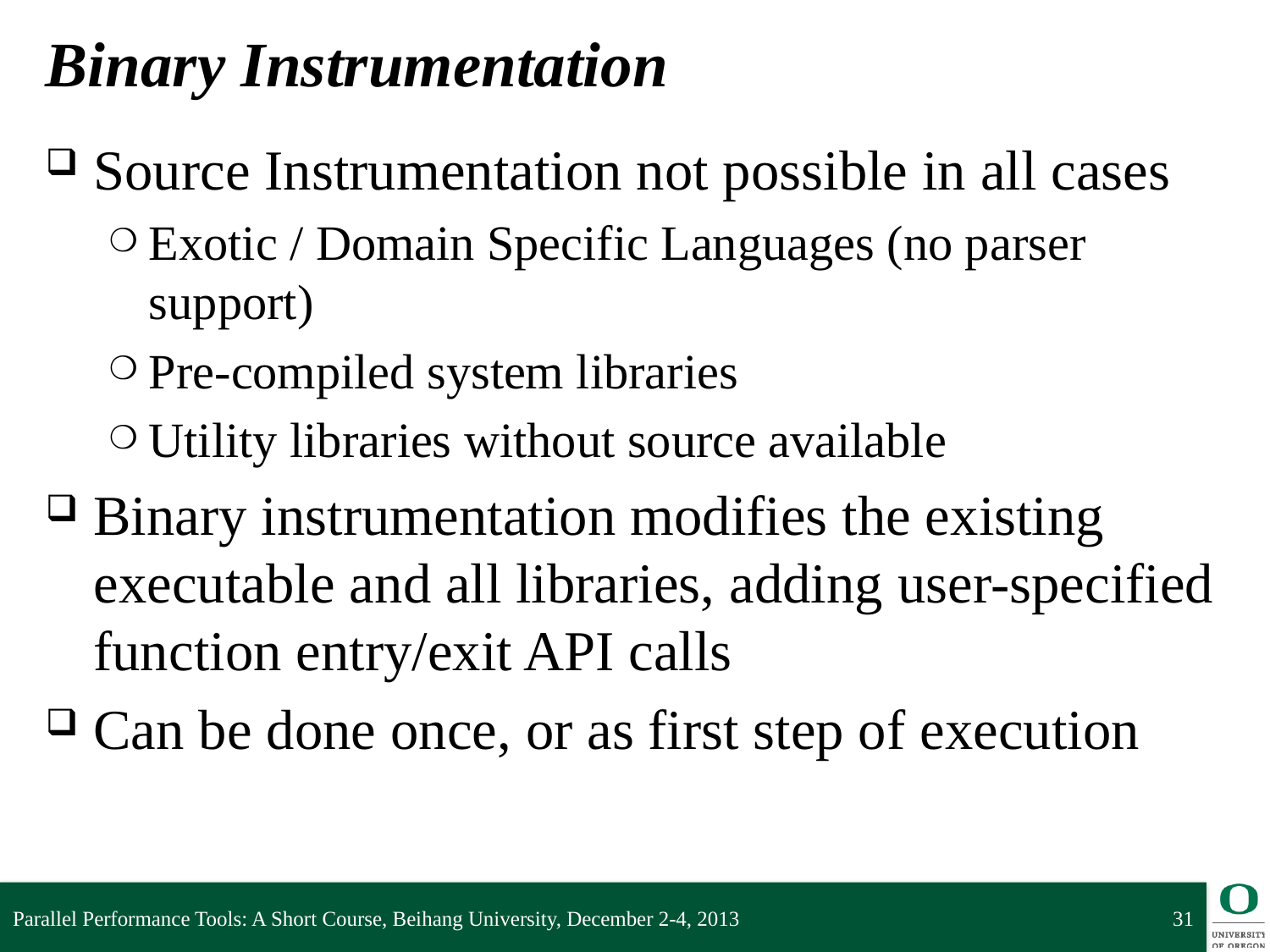

# Binary Instrumentation
Source Instrumentation not possible in all cases
Exotic / Domain Specific Languages (no parser support)
Pre-compiled system libraries
Utility libraries without source available
Binary instrumentation modifies the existing executable and all libraries, adding user-specified  function entry/exit API calls
Can be done once, or as first step of execution
Parallel Performance Tools: A Short Course, Beihang University, December 2-4, 2013
31